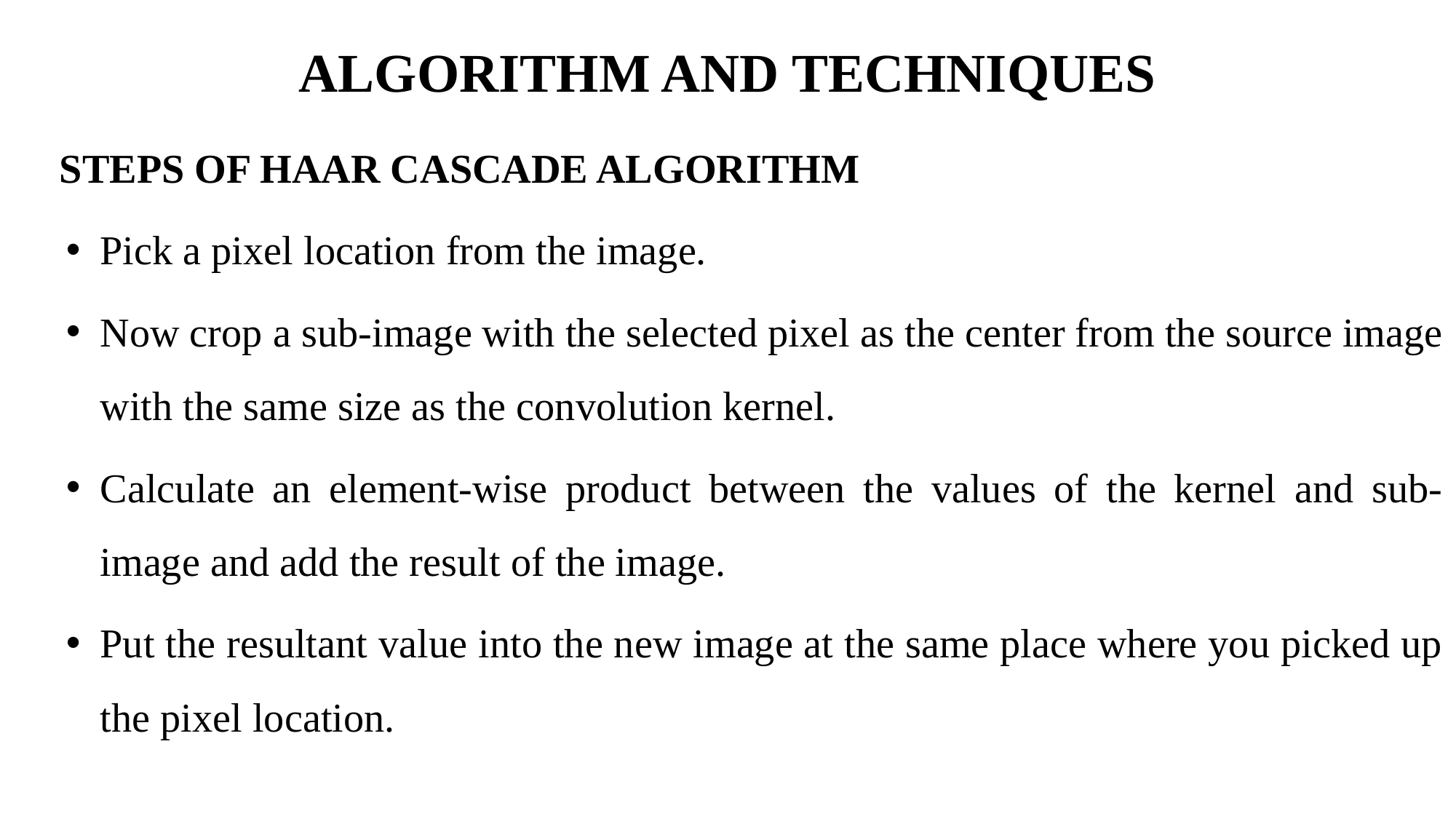

# ALGORITHM AND TECHNIQUES
STEPS OF HAAR CASCADE ALGORITHM
Pick a pixel location from the image.
Now crop a sub-image with the selected pixel as the center from the source image with the same size as the convolution kernel.
Calculate an element-wise product between the values of the kernel and sub- image and add the result of the image.
Put the resultant value into the new image at the same place where you picked up the pixel location.